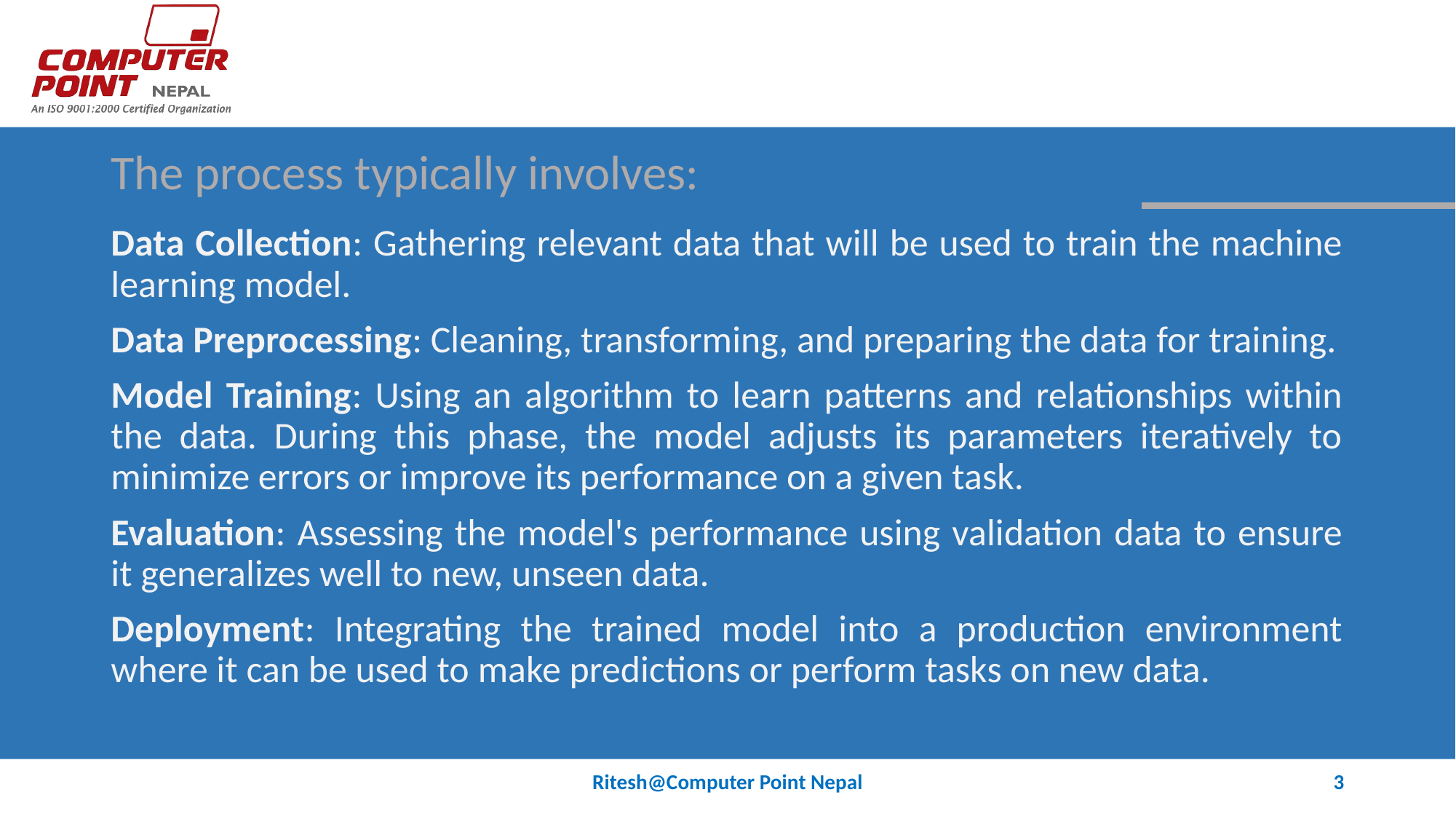

# The process typically involves:
Data Collection: Gathering relevant data that will be used to train the machine learning model.
Data Preprocessing: Cleaning, transforming, and preparing the data for training.
Model Training: Using an algorithm to learn patterns and relationships within the data. During this phase, the model adjusts its parameters iteratively to minimize errors or improve its performance on a given task.
Evaluation: Assessing the model's performance using validation data to ensure it generalizes well to new, unseen data.
Deployment: Integrating the trained model into a production environment where it can be used to make predictions or perform tasks on new data.

Ritesh@Computer Point Nepal

3